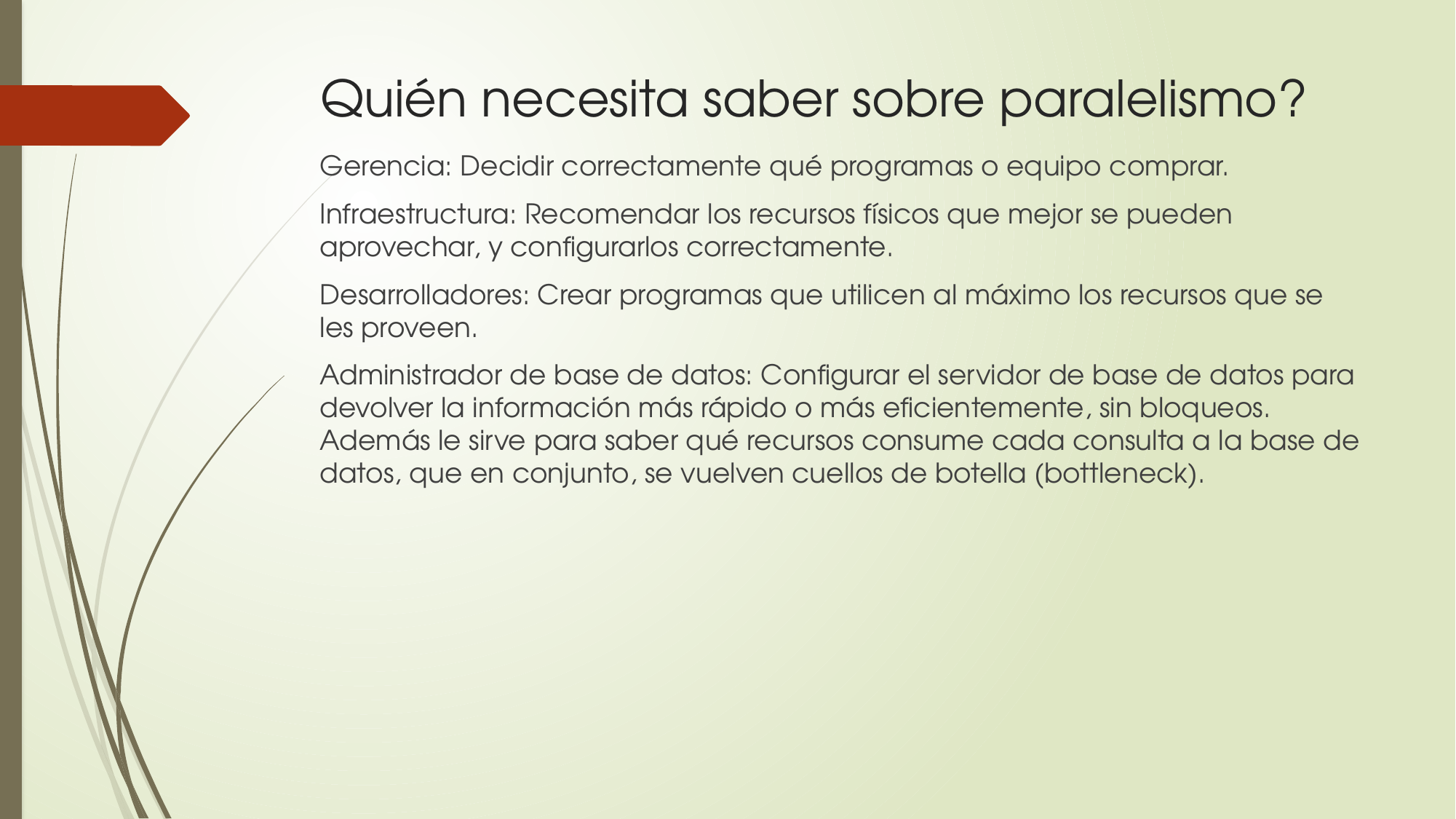

Quién necesita saber sobre paralelismo?
Gerencia: Decidir correctamente qué programas o equipo comprar.
Infraestructura: Recomendar los recursos físicos que mejor se pueden aprovechar, y configurarlos correctamente.
Desarrolladores: Crear programas que utilicen al máximo los recursos que se les proveen.
Administrador de base de datos: Configurar el servidor de base de datos para devolver la información más rápido o más eficientemente, sin bloqueos. Además le sirve para saber qué recursos consume cada consulta a la base de datos, que en conjunto, se vuelven cuellos de botella (bottleneck).